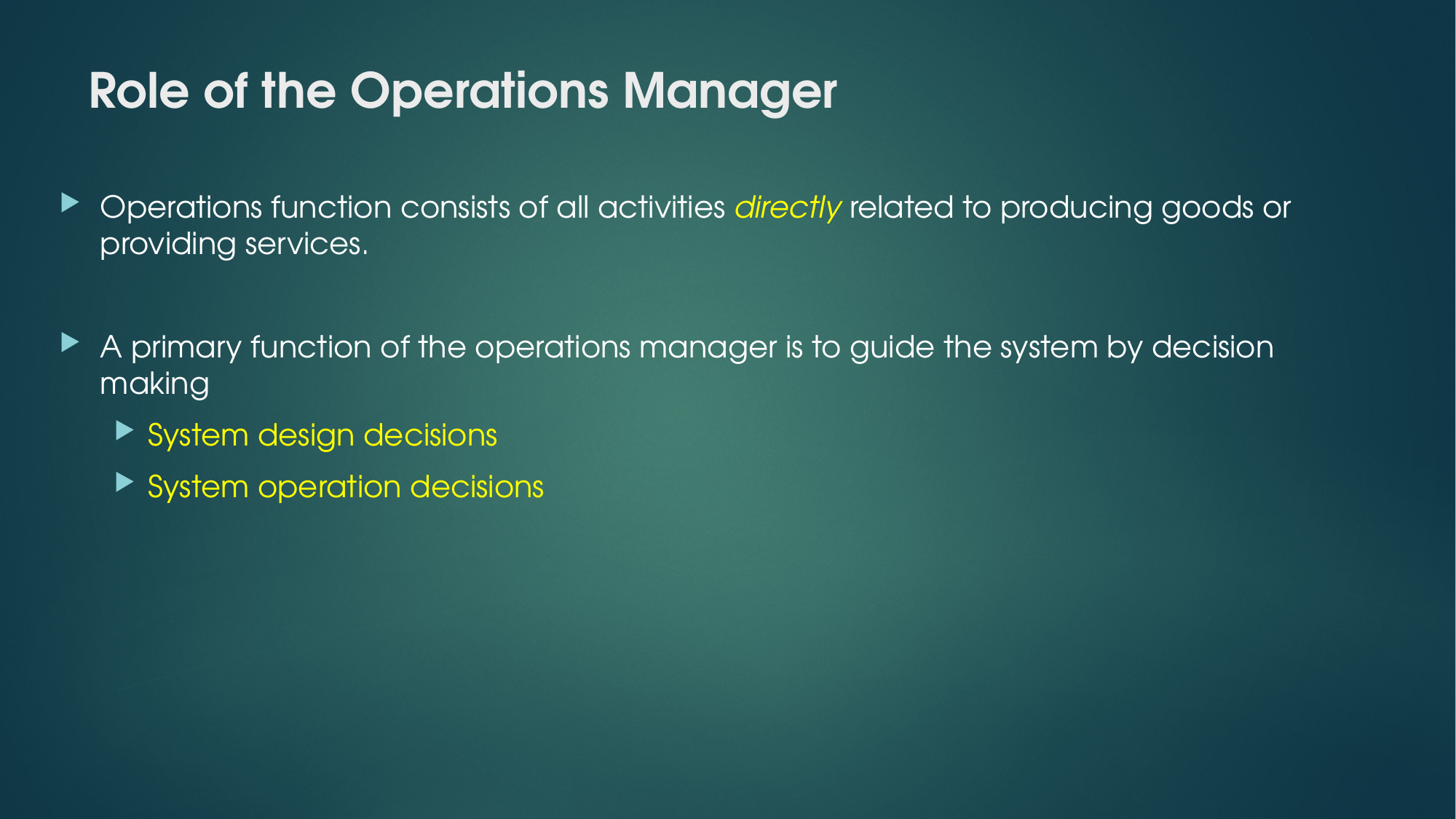

# Role of the Operations Manager
Operations function consists of all activities directly related to producing goods or providing services.

A primary function of the operations manager is to guide the system by decision making
System design decisions
System operation decisions